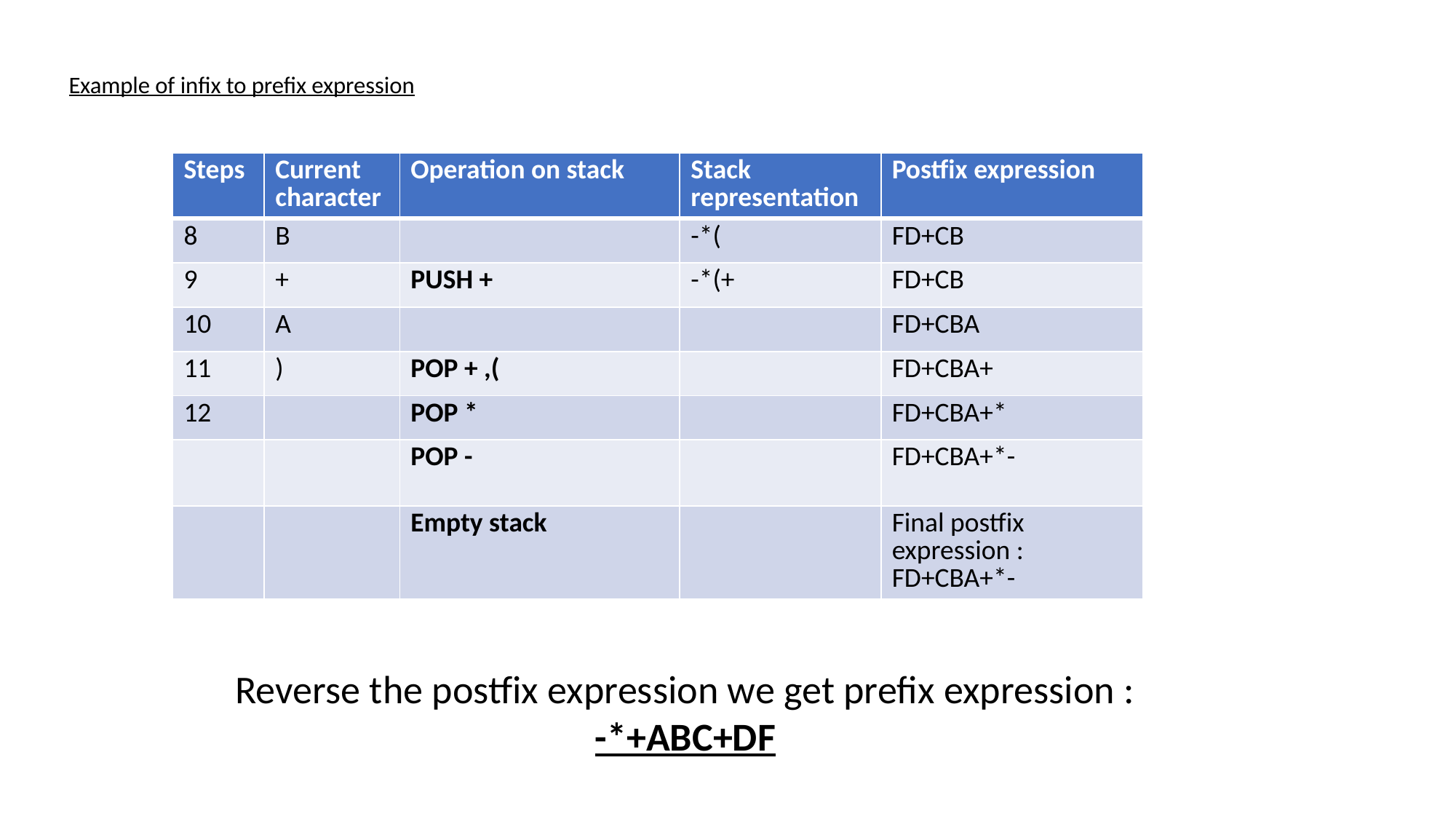

# Example of infix to prefix expression
| Steps | Current character | Operation on stack | Stack representation | Postfix expression |
| --- | --- | --- | --- | --- |
| 8 | B |  | -\*( | FD+CB |
| 9 | + | PUSH + | -\*(+ | FD+CB |
| 10 | A |  |  | FD+CBA |
| 11 | ) | POP + ,( |  | FD+CBA+ |
| 12 |  | POP \* |  | FD+CBA+\* |
|  |  | POP - |  | FD+CBA+\*- |
|  |  | Empty stack |  | Final postfix expression : FD+CBA+\*- |
Reverse the postfix expression we get prefix expression :
-*+ABC+DF